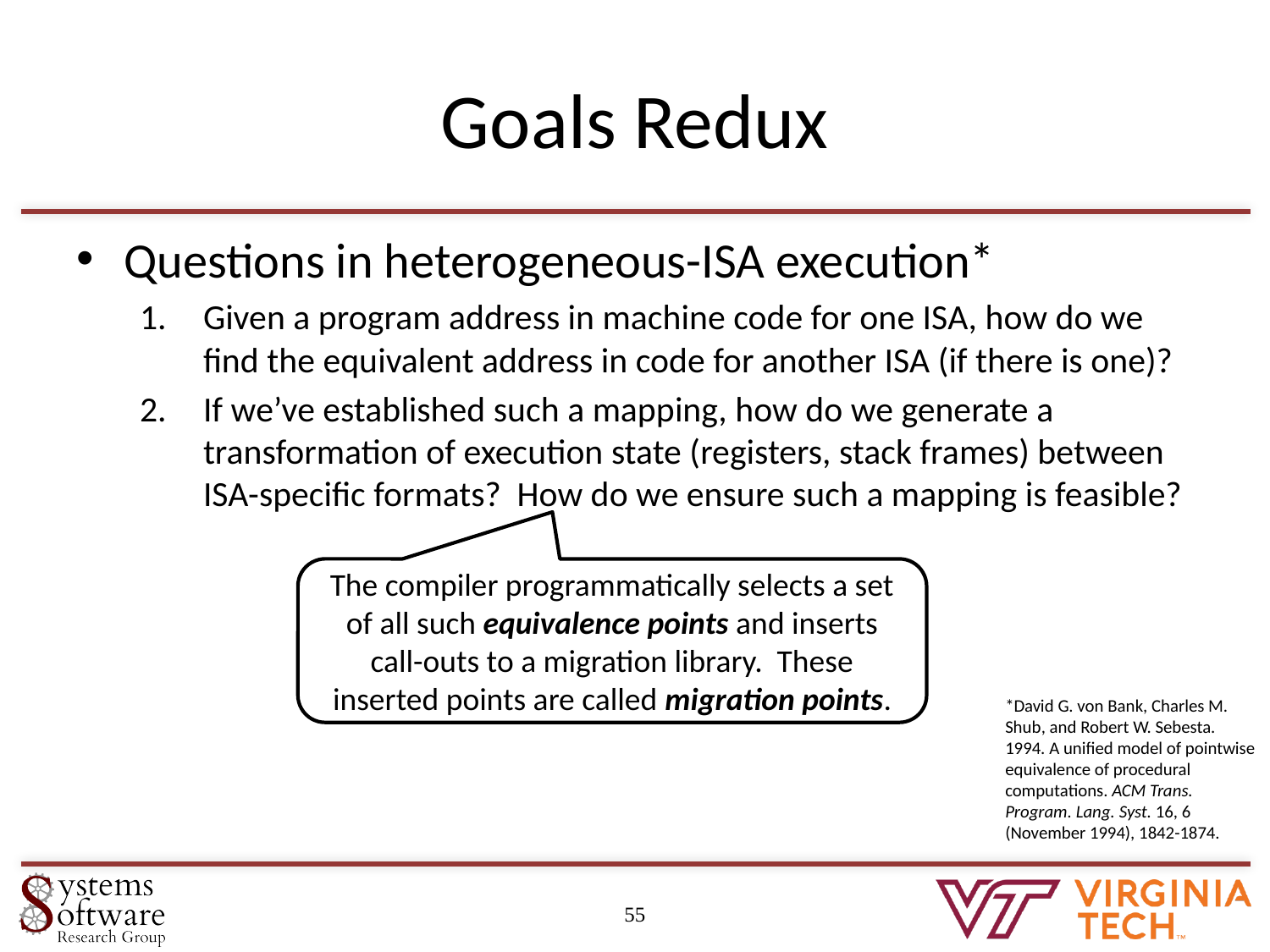

# Goals Redux
Questions in heterogeneous-ISA execution*
Given a program address in machine code for one ISA, how do we find the equivalent address in code for another ISA (if there is one)?
If we’ve established such a mapping, how do we generate a transformation of execution state (registers, stack frames) between ISA-specific formats?  How do we ensure such a mapping is feasible?
The compiler programmatically selects a set of all such equivalence points and inserts call-outs to a migration library.  These inserted points are called migration points.
*David G. von Bank, Charles M. Shub, and Robert W. Sebesta. 1994. A unified model of pointwise equivalence of procedural computations. ACM Trans. Program. Lang. Syst. 16, 6 (November 1994), 1842-1874.